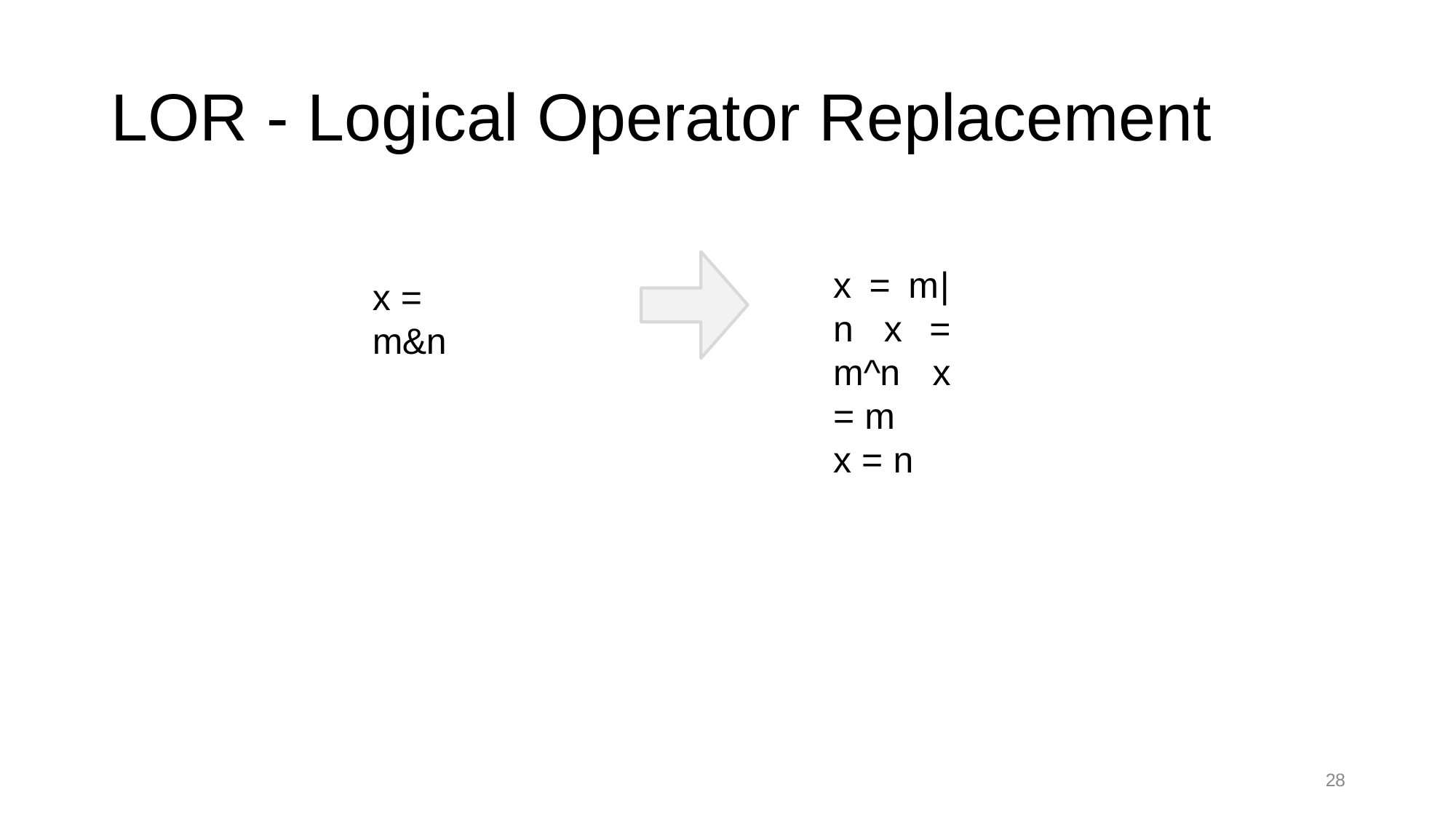

# LOR - Logical Operator Replacement

x = m|n x = m^n x = m
x = n
x = m&n
28